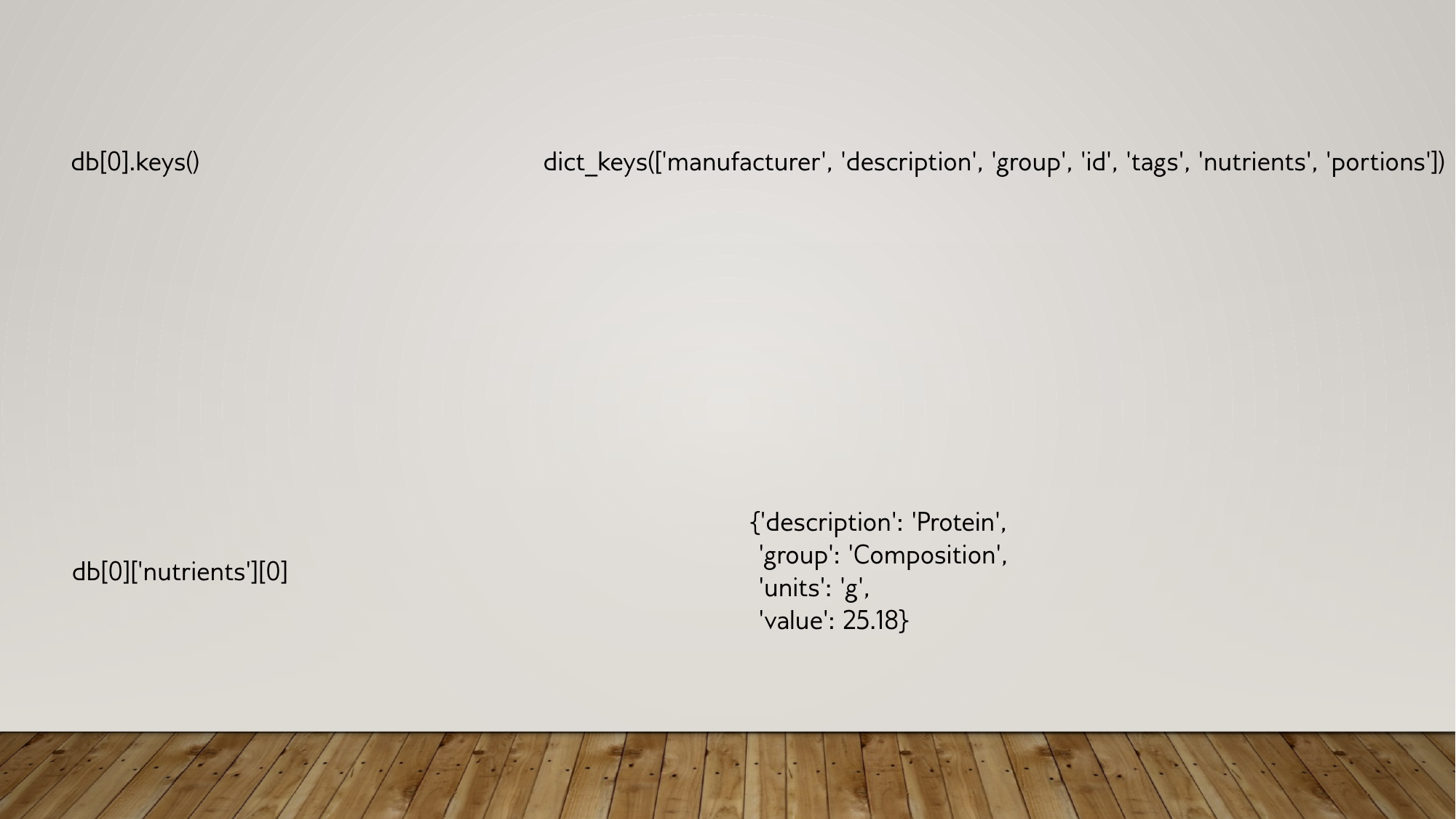

db[0].keys()
dict_keys(['manufacturer', 'description', 'group', 'id', 'tags', 'nutrients', 'portions'])
{'description': 'Protein',
 'group': 'Composition',
 'units': 'g',
 'value': 25.18}
db[0]['nutrients'][0]